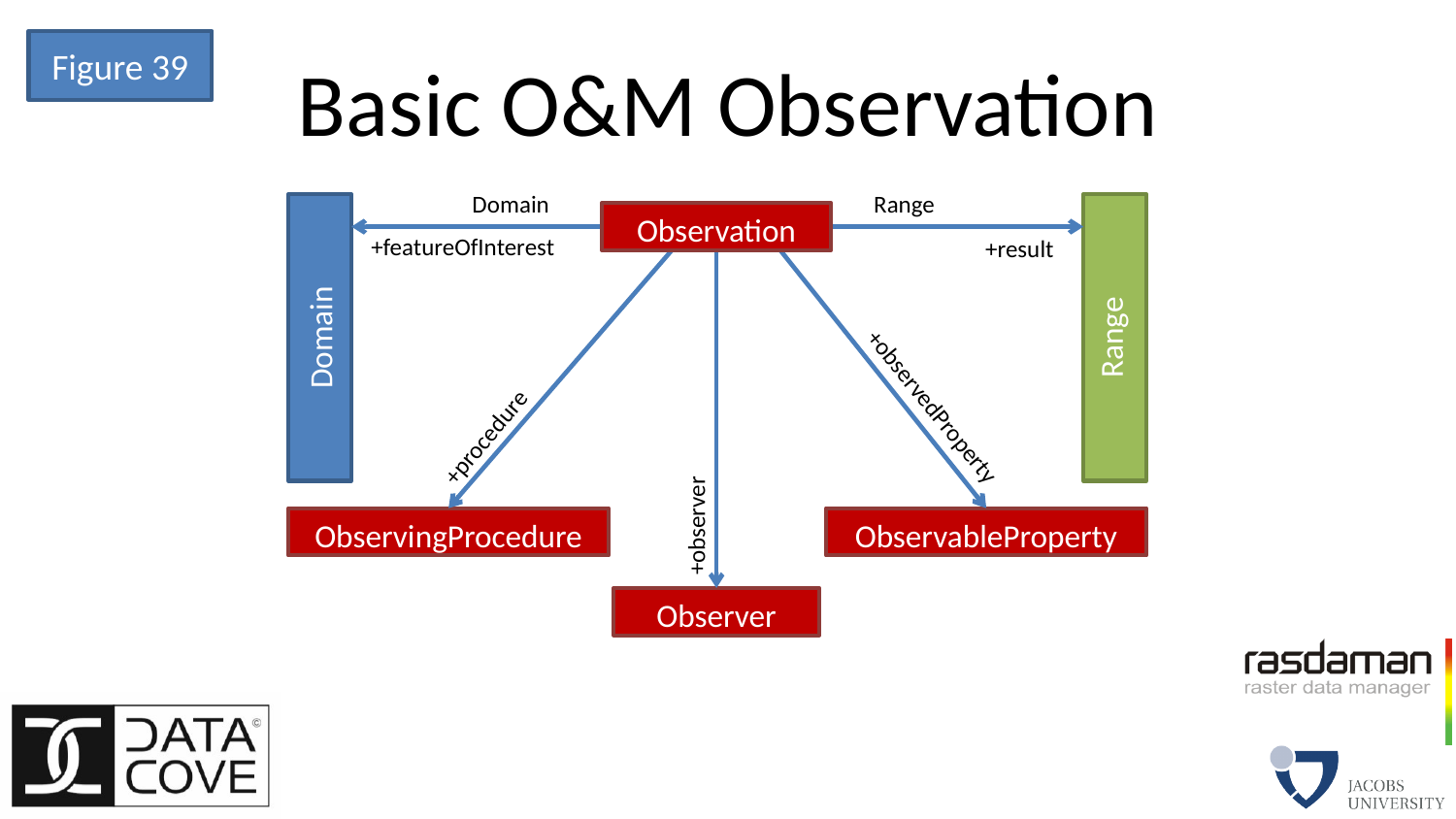

Figure 39
# Basic O&M Observation
Domain
Range
Domain
Range
Observation
+featureOfInterest
+result
+observedProperty
+procedure
+observer
ObservingProcedure
ObservableProperty
Observer